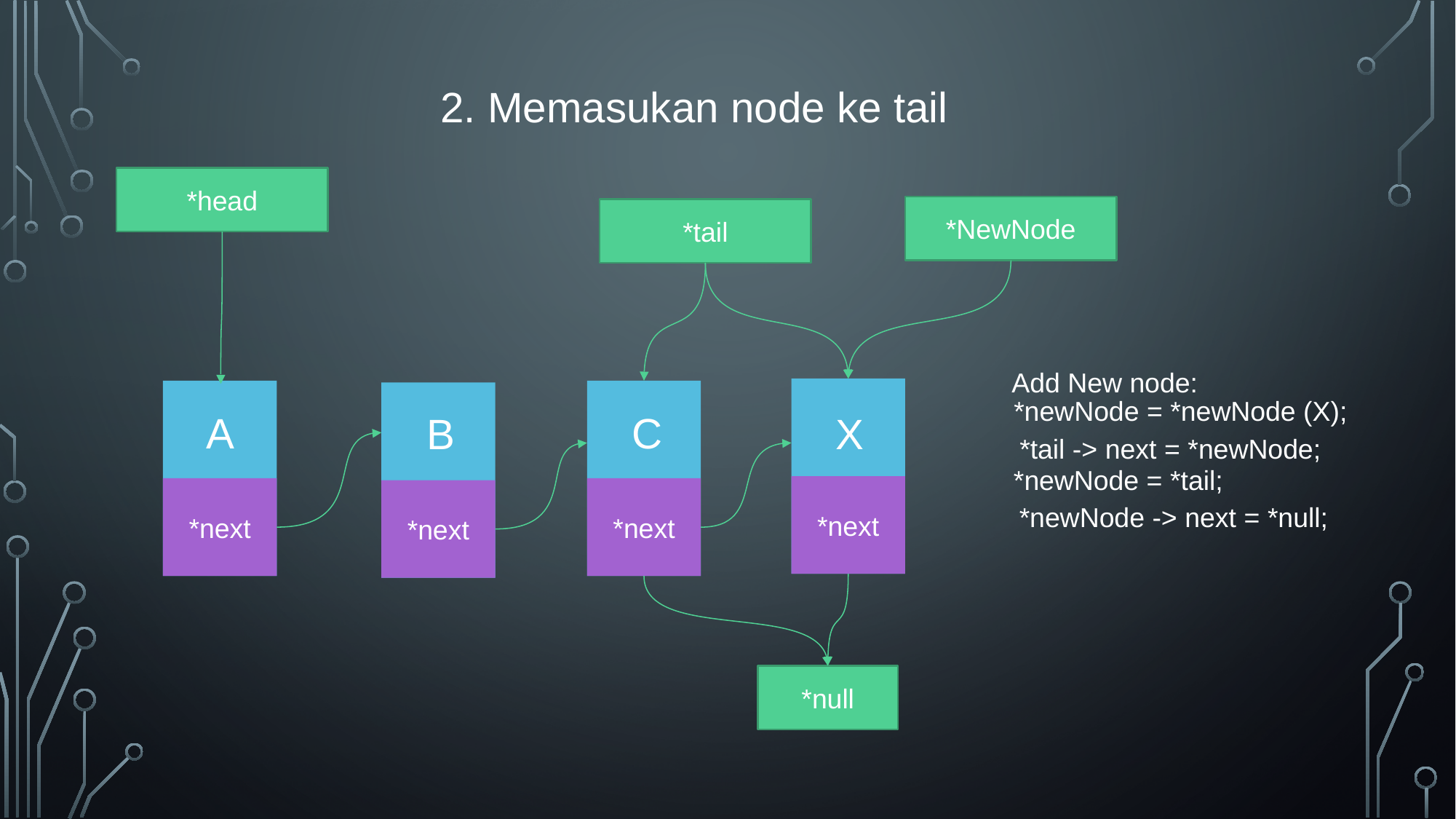

2. Memasukan node ke tail
*head
*NewNode
*tail
Add New node:

*next

*next

*next

*next
*newNode = *newNode (X);
A
C
B
X
*tail -> next = *newNode;
*newNode = *tail;
*newNode -> next = *null;
*null